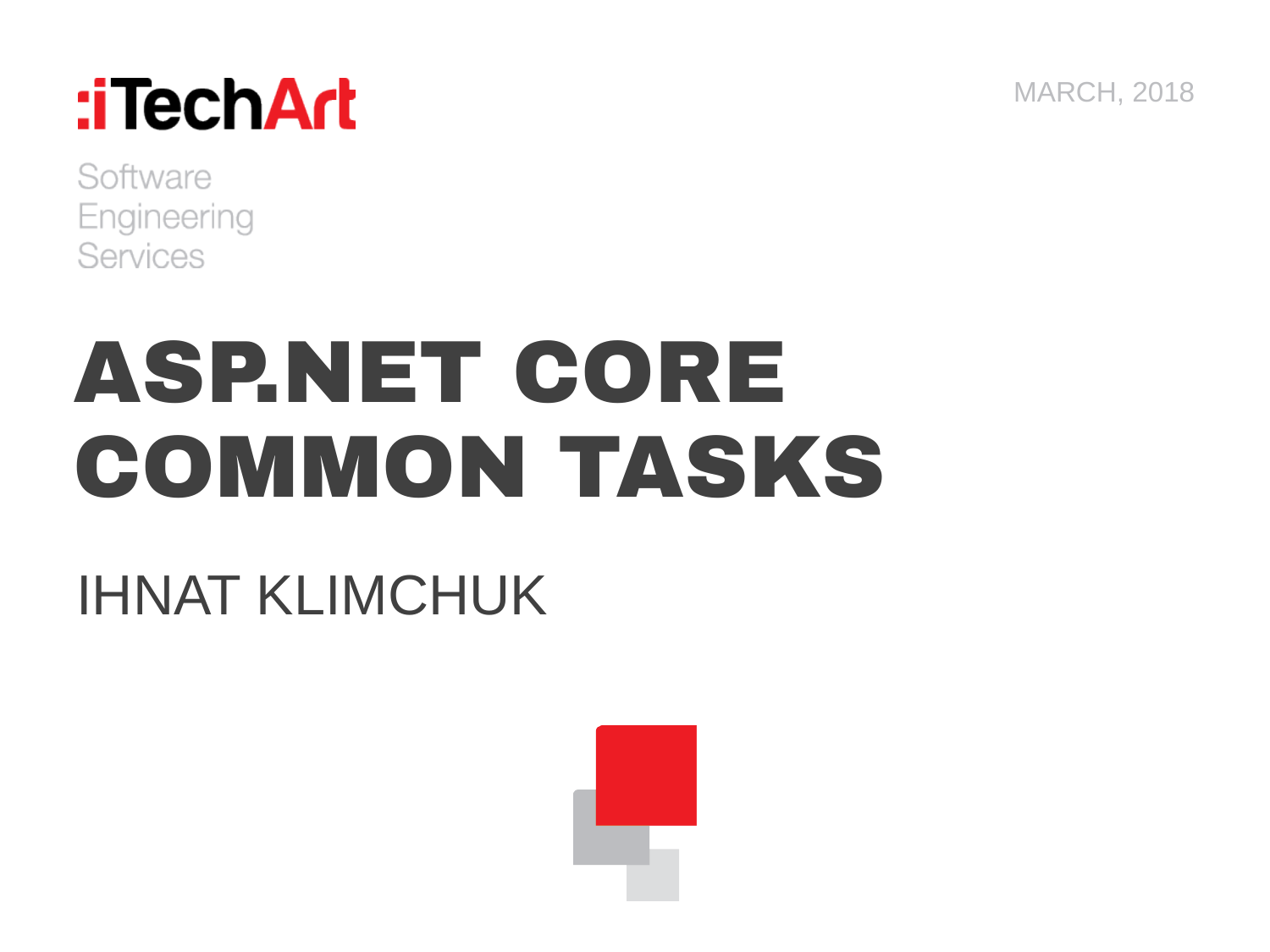

March, 2018

ASP.NET CORE
Common TASKS
Ihnat Klimchuk